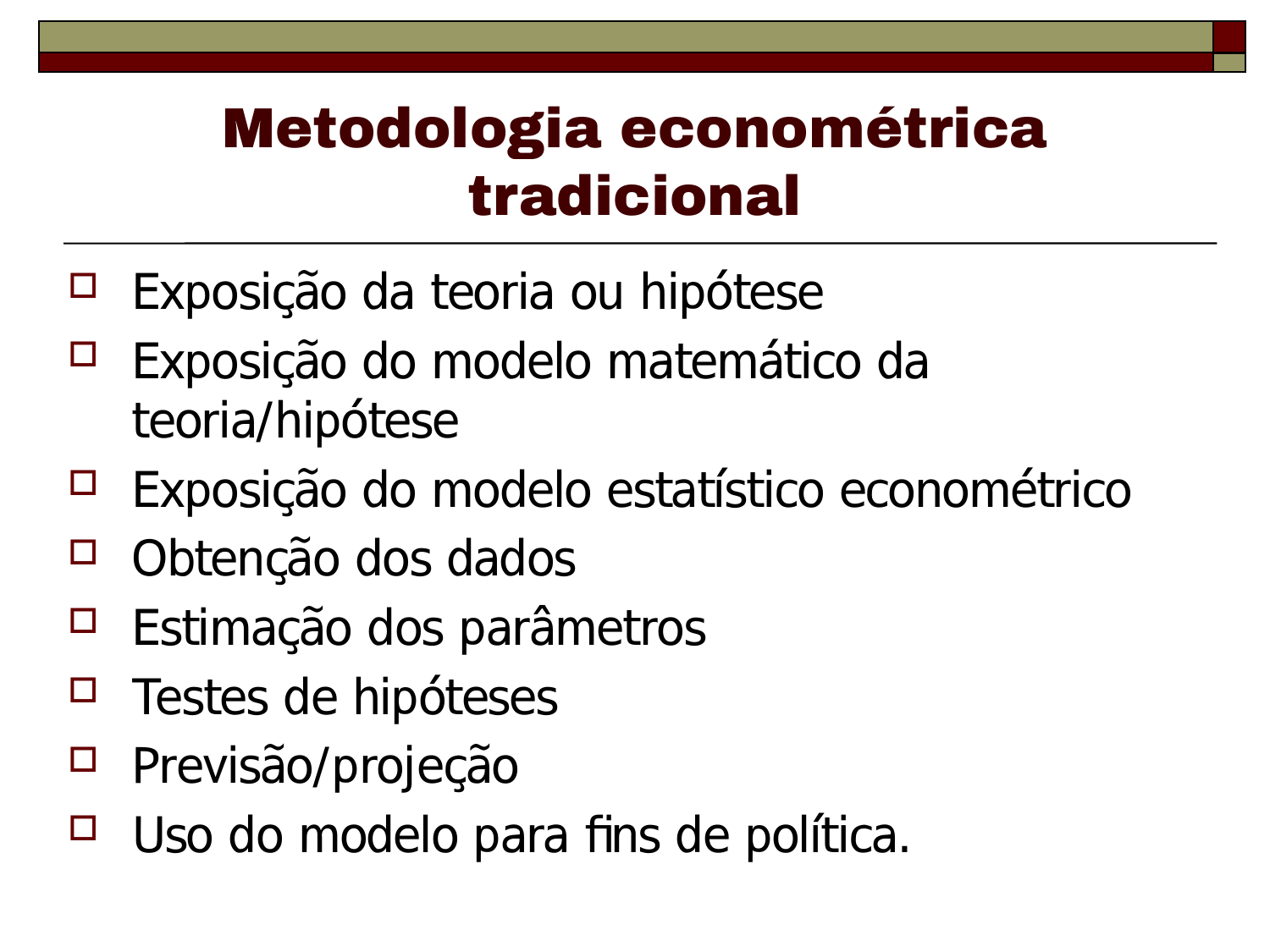

# Metodologia econométrica tradicional
Exposição da teoria ou hipótese
Exposição do modelo matemático da teoria/hipótese
Exposição do modelo estatístico econométrico
Obtenção dos dados
Estimação dos parâmetros
Testes de hipóteses
Previsão/projeção
Uso do modelo para fins de política.